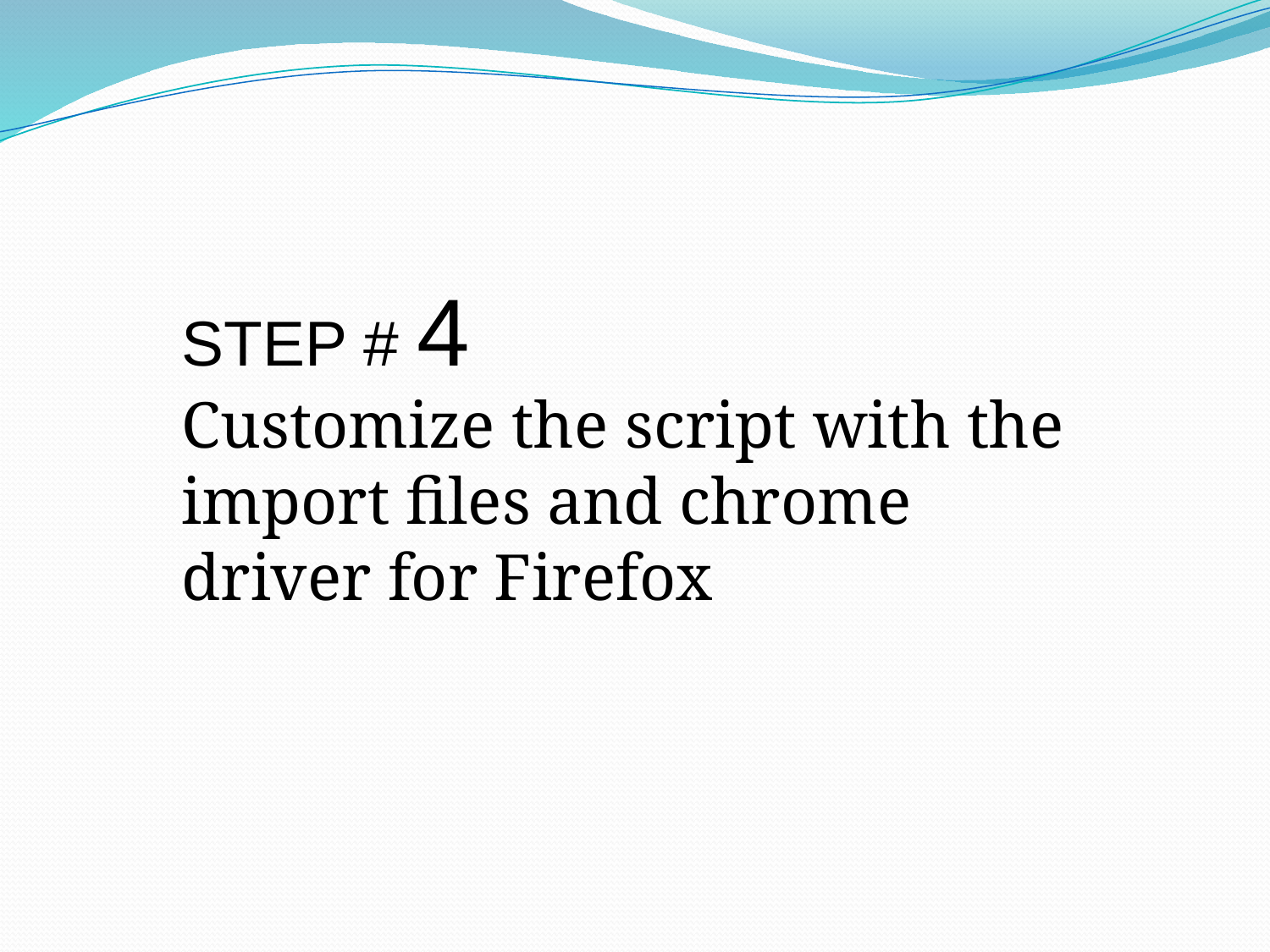

STEP # 4
Customize the script with the import files and chrome driver for Firefox